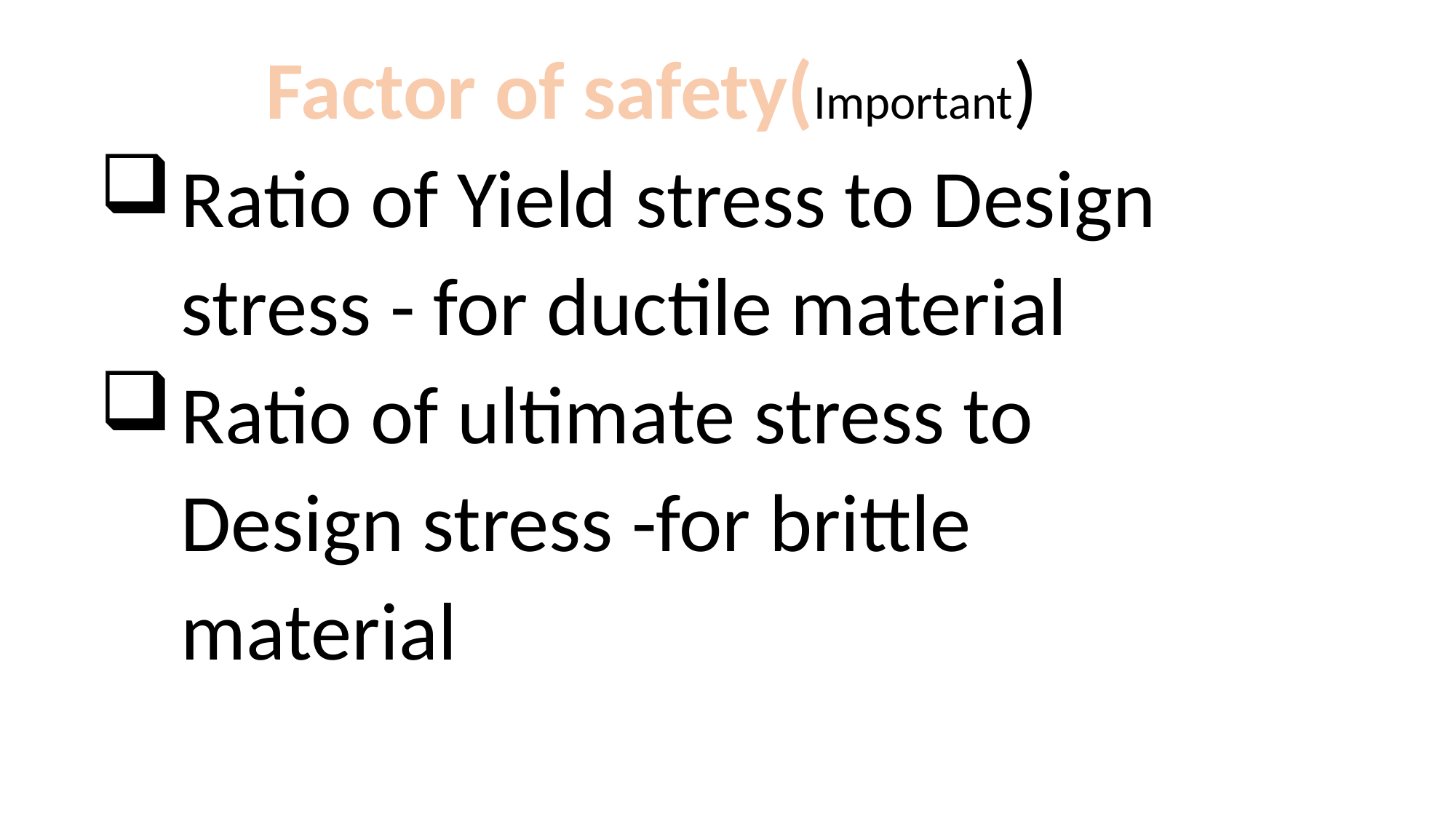

Factor of safety(Important)
Ratio of Yield stress to Design stress - for ductile material
Ratio of ultimate stress to Design stress -for brittle material